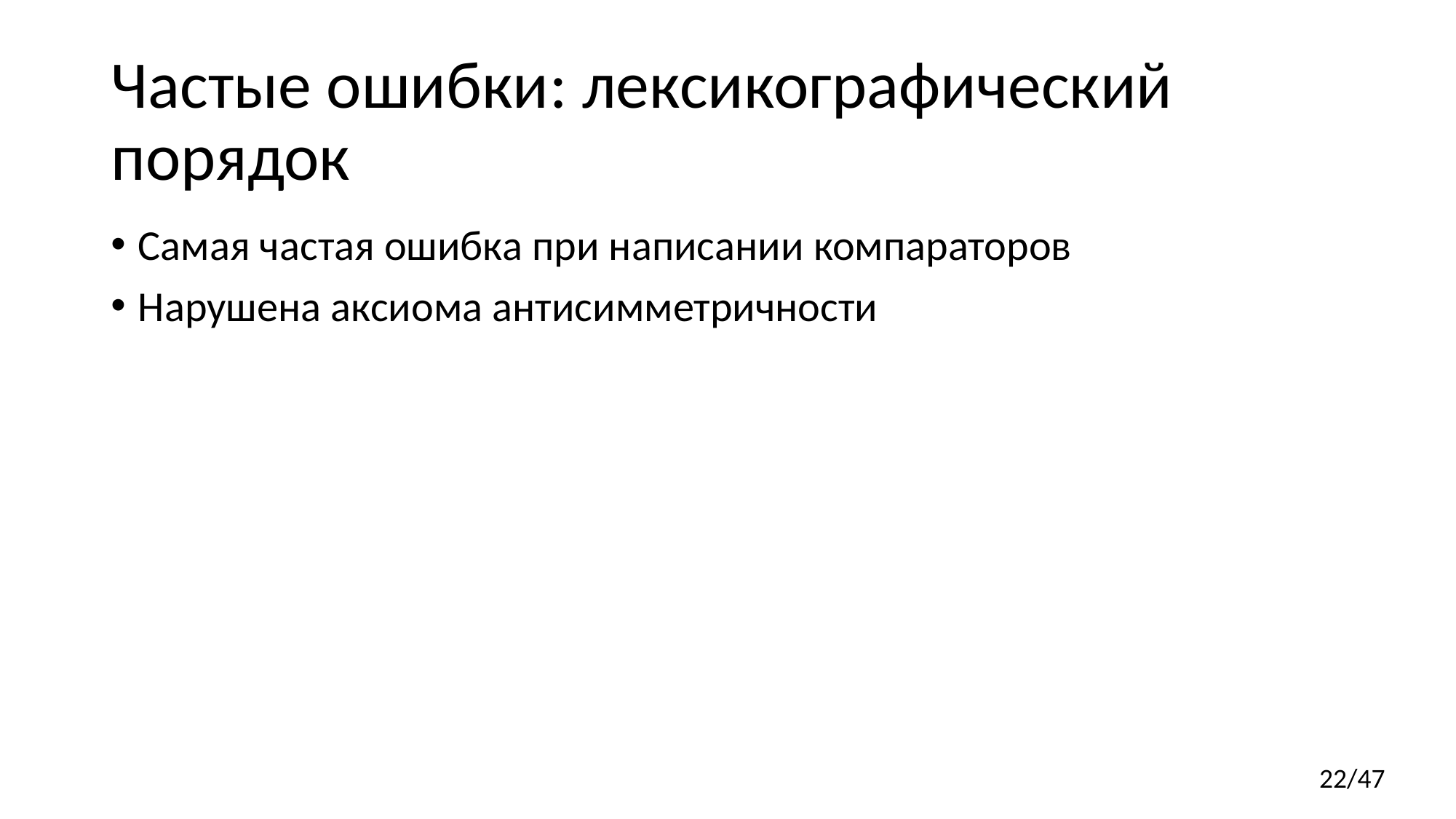

# Частые ошибки: лексикографический порядок
Самая частая ошибка при написании компараторов
Нарушена аксиома антисимметричности